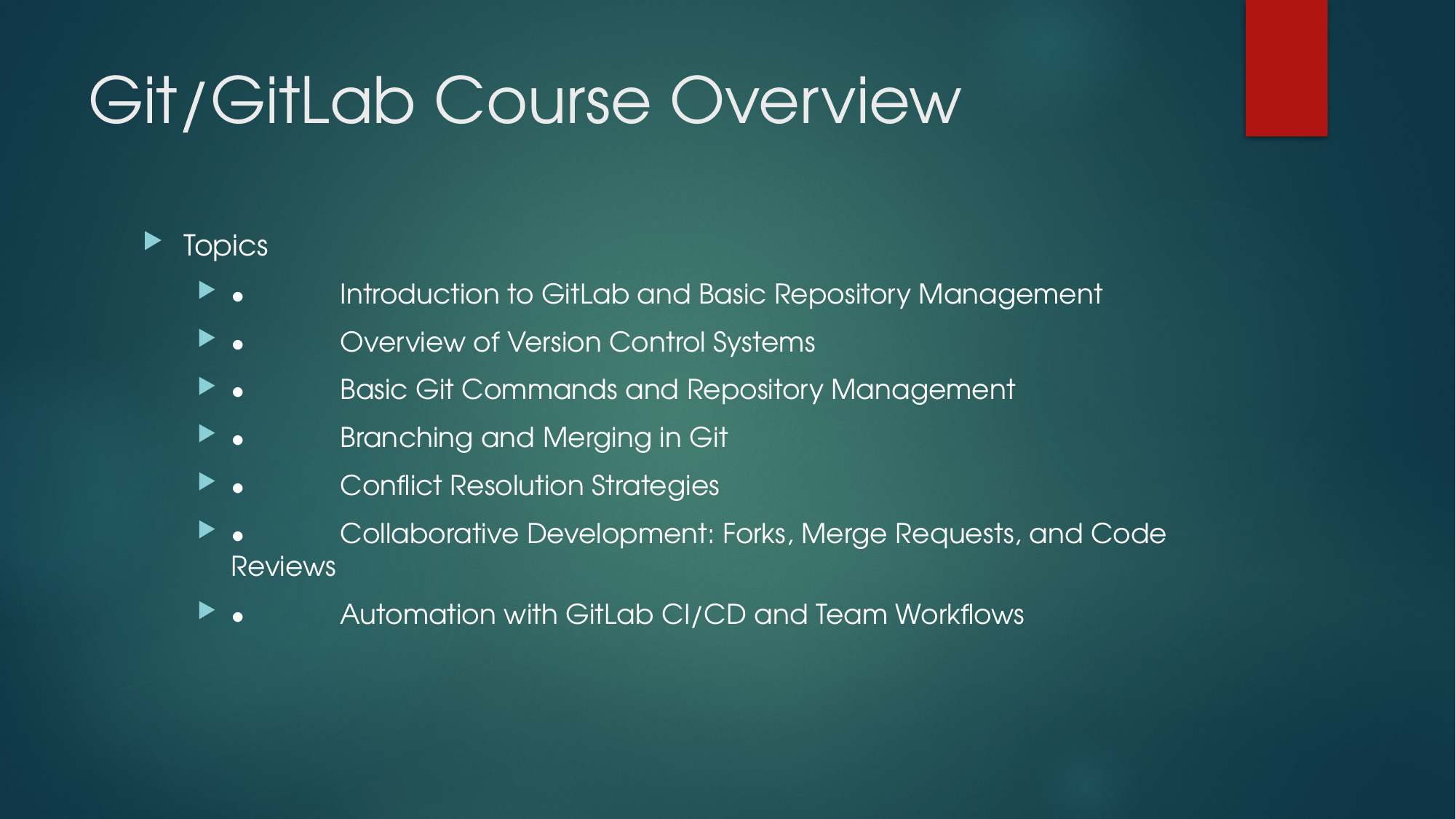

# Git/GitLab Course Overview
Topics
•	Introduction to GitLab and Basic Repository Management
•	Overview of Version Control Systems
•	Basic Git Commands and Repository Management
•	Branching and Merging in Git
•	Conflict Resolution Strategies
•	Collaborative Development: Forks, Merge Requests, and Code Reviews
•	Automation with GitLab CI/CD and Team Workflows